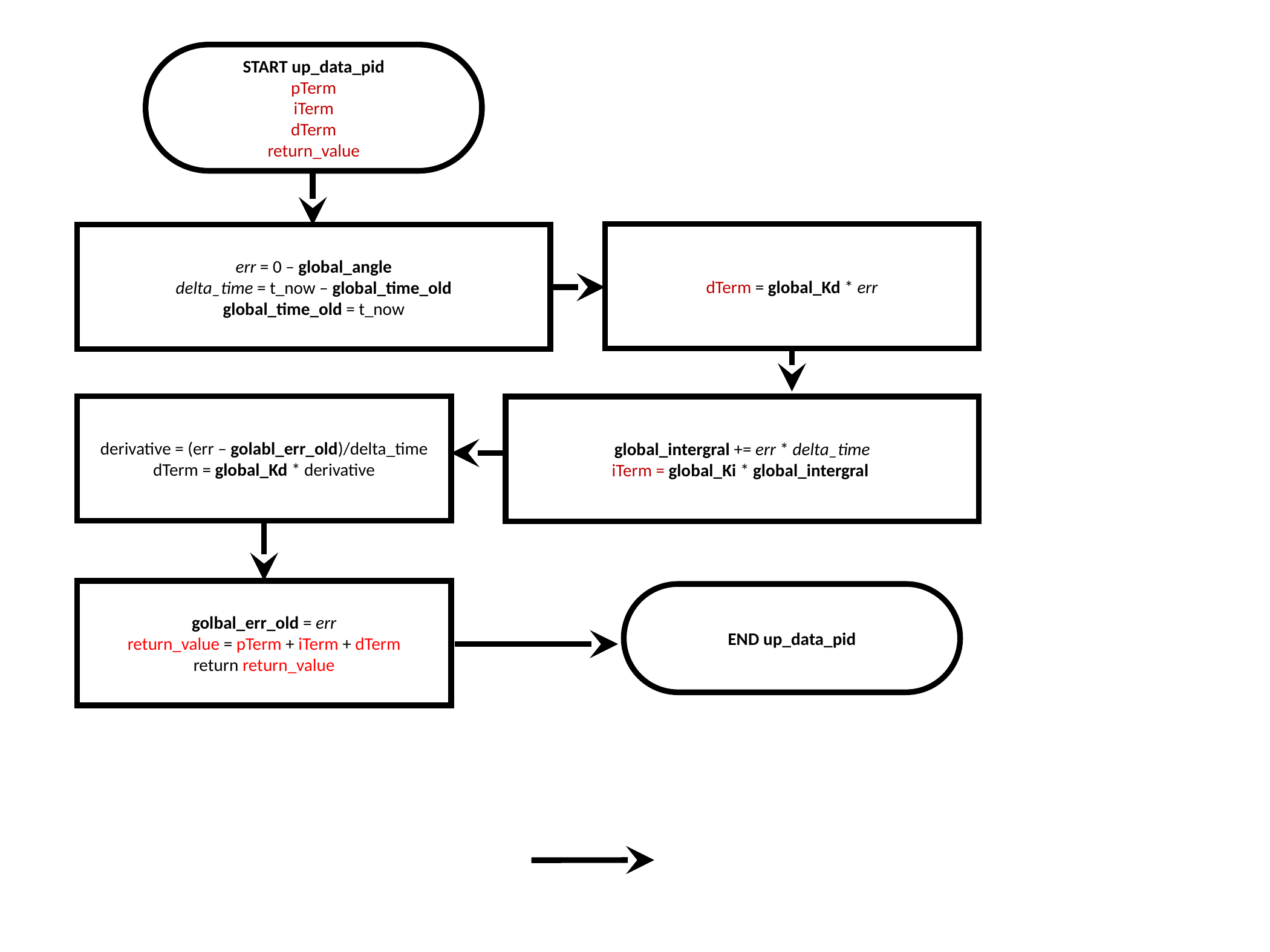

START up_data_pid
pTerm
iTerm
dTerm
return_value
dTerm = global_Kd * err
err = 0 – global_angle
delta_time = t_now – global_time_old
global_time_old = t_now
derivative = (err – golabl_err_old)/delta_time
dTerm = global_Kd * derivative
global_intergral += err * delta_time
iTerm = global_Ki * global_intergral
golbal_err_old = err
return_value = pTerm + iTerm + dTerm
return return_value
END up_data_pid